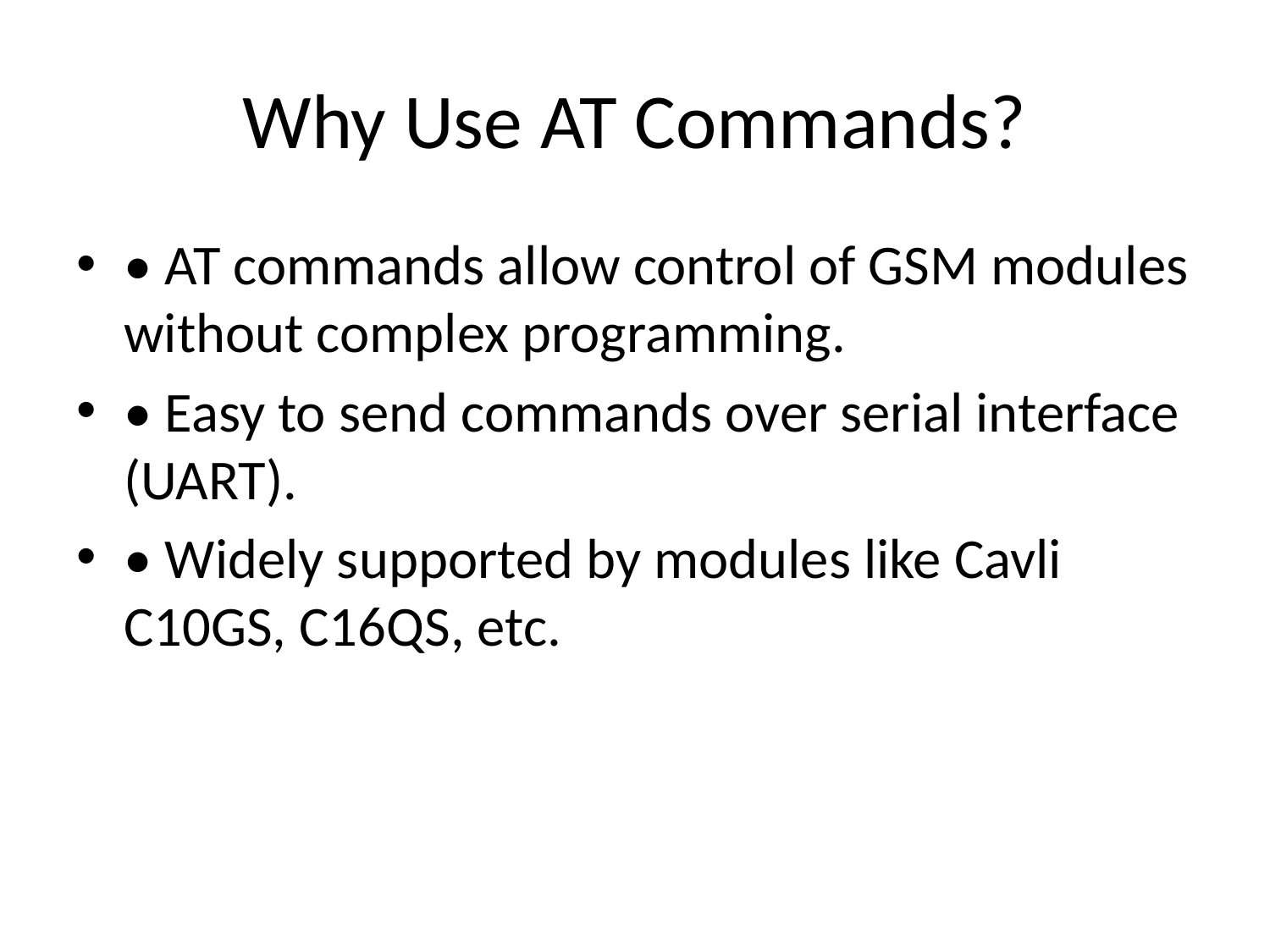

# Why Use AT Commands?
• AT commands allow control of GSM modules without complex programming.
• Easy to send commands over serial interface (UART).
• Widely supported by modules like Cavli C10GS, C16QS, etc.